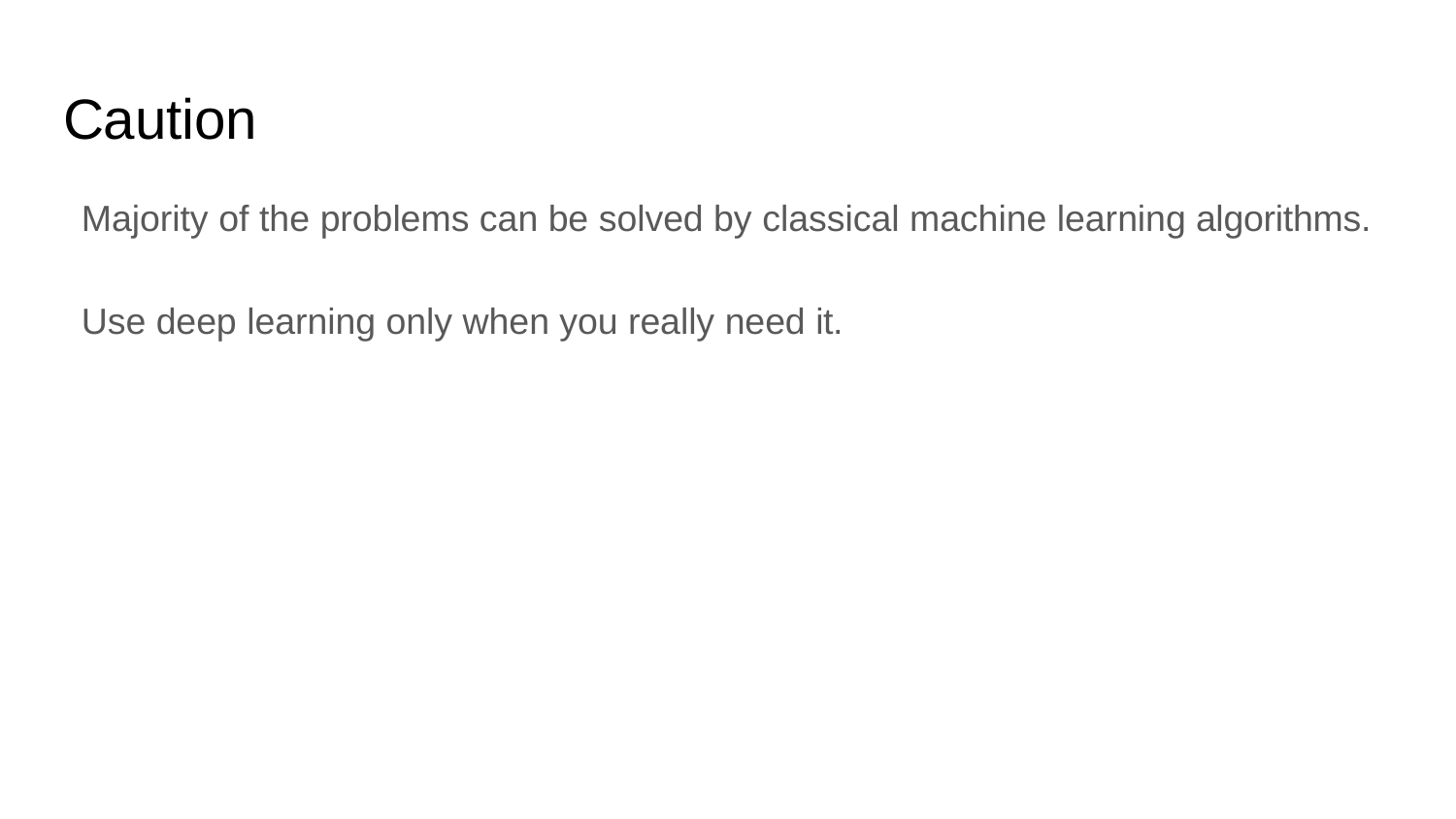

# Caution
Majority of the problems can be solved by classical machine learning algorithms.

Use deep learning only when you really need it.